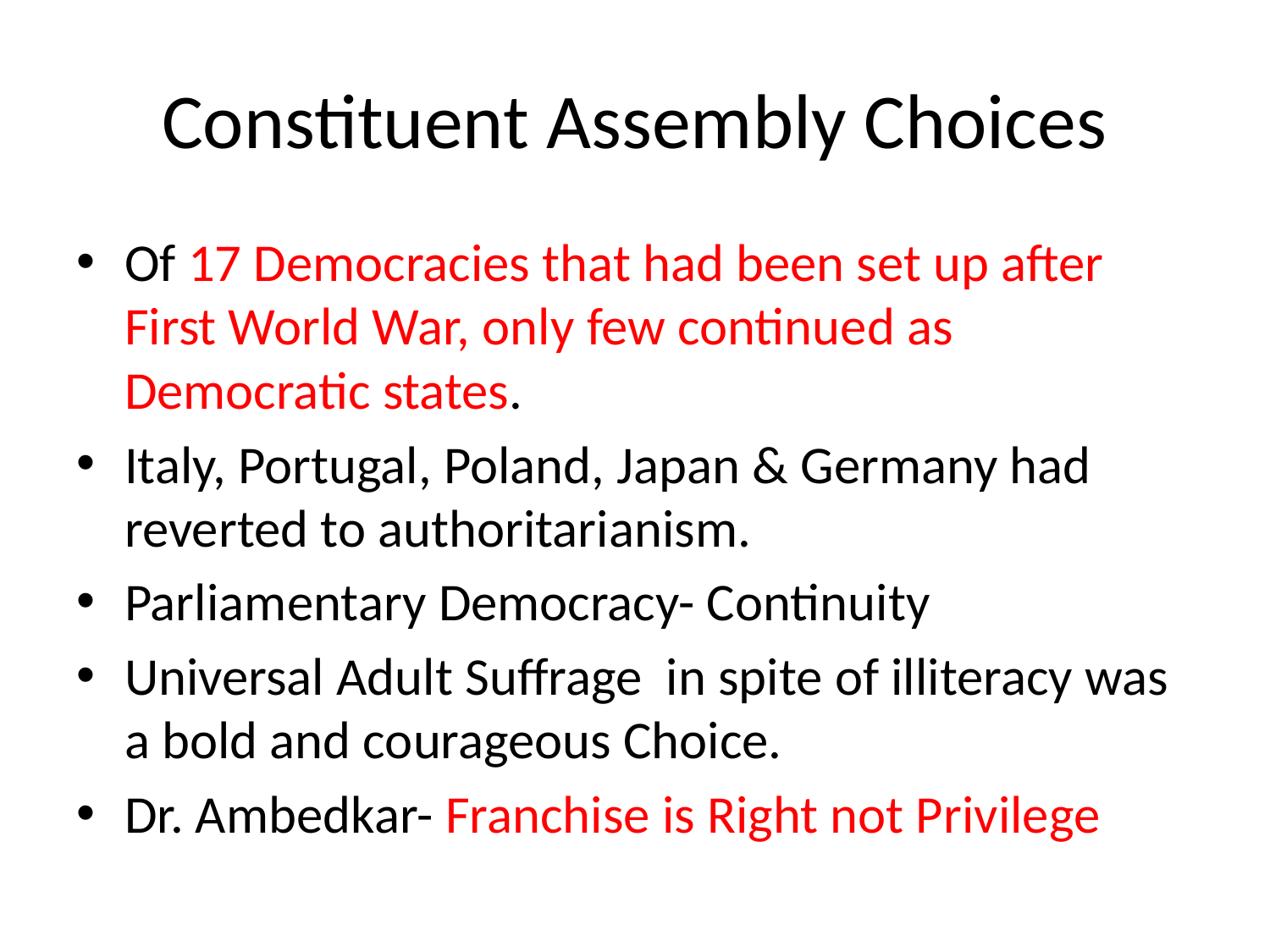

# Constituent Assembly Choices
Of 17 Democracies that had been set up after First World War, only few continued as Democratic states.
Italy, Portugal, Poland, Japan & Germany had reverted to authoritarianism.
Parliamentary Democracy- Continuity
Universal Adult Suffrage  in spite of illiteracy was a bold and courageous Choice.
Dr. Ambedkar- Franchise is Right not Privilege